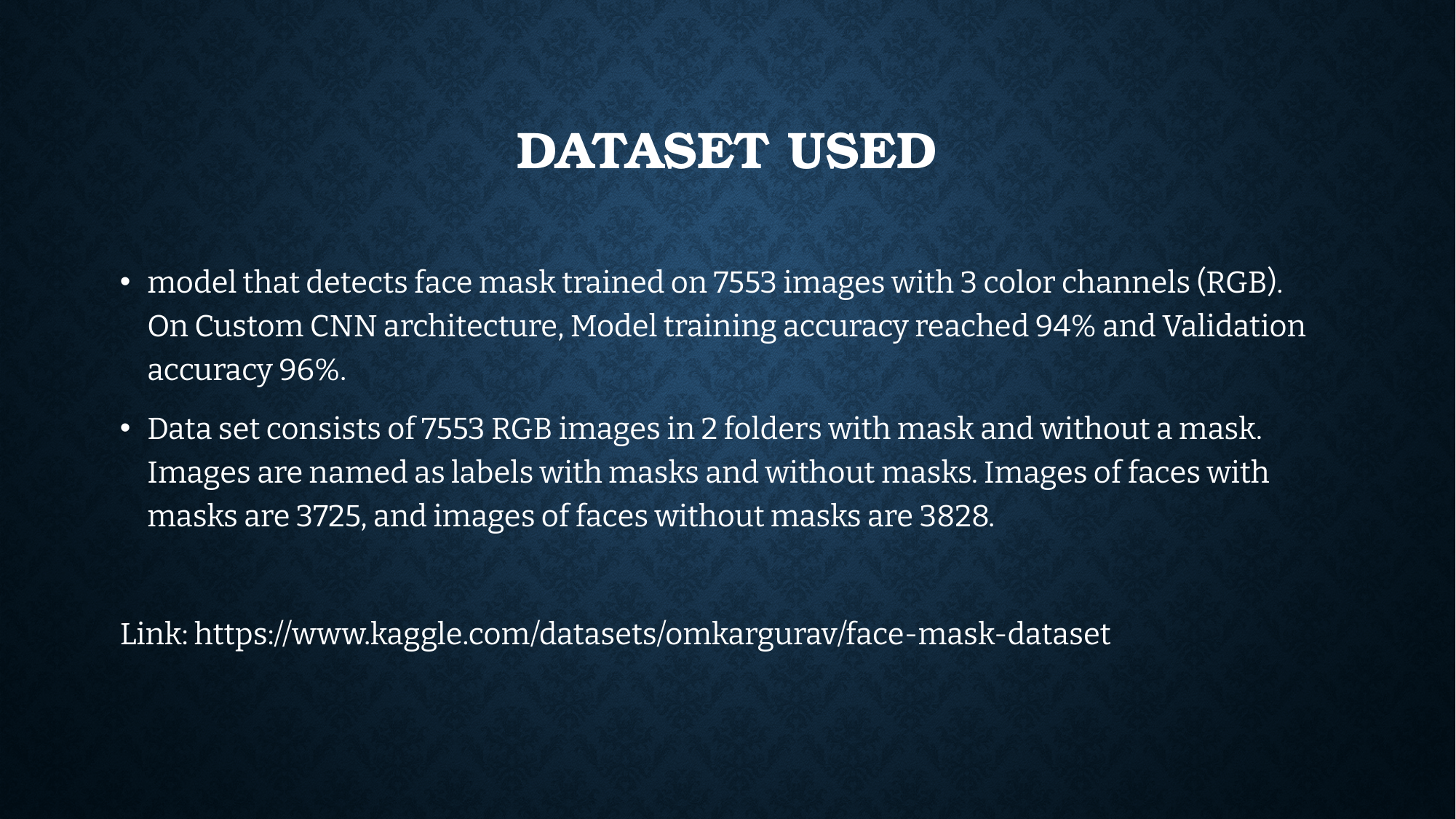

# Dataset used
model that detects face mask trained on 7553 images with 3 color channels (RGB).
On Custom CNN architecture, Model training accuracy reached 94% and Validation accuracy 96%.
Data set consists of 7553 RGB images in 2 folders with mask and without a mask. Images are named as labels with masks and without masks. Images of faces with masks are 3725, and images of faces without masks are 3828.

Link: https://www.kaggle.com/datasets/omkargurav/face-mask-dataset